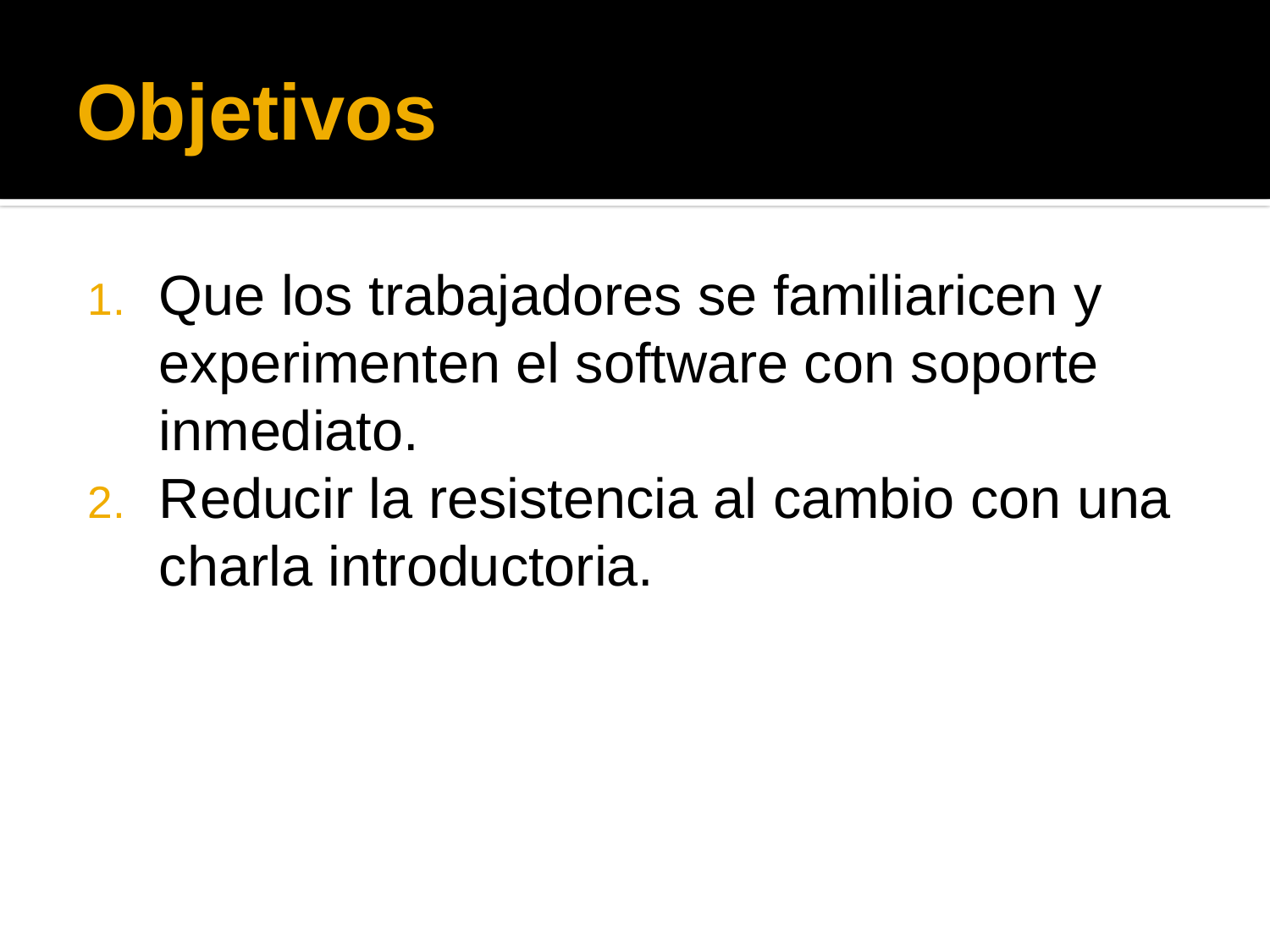

# Objetivos
Que los trabajadores se familiaricen y experimenten el software con soporte inmediato.
Reducir la resistencia al cambio con una charla introductoria.